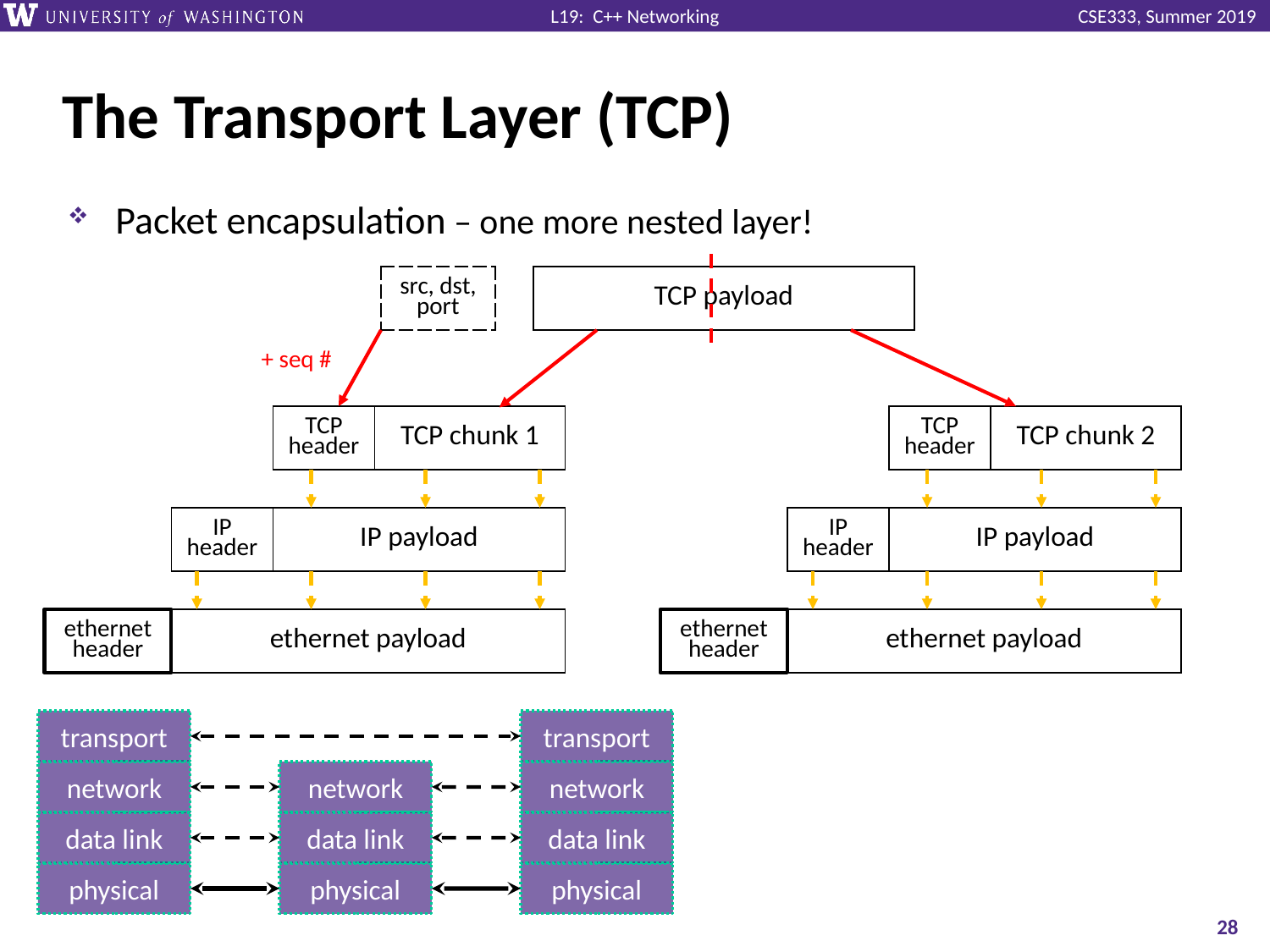

# The Transport Layer (TCP)
Packet encapsulation – one more nested layer!
| src, dst, port |  | TCP payload |
| --- | --- | --- |
+ seq #
| TCP header | TCP chunk 1 |
| --- | --- |
| TCP header | TCP chunk 2 |
| --- | --- |
| IP header | IP payload |
| --- | --- |
| IP header | IP payload |
| --- | --- |
| ethernet header | ethernet payload |
| --- | --- |

| ethernet header | ethernet payload |
| --- | --- |

transport
transport
network
network
network
data link
data link
data link
physical
physical
physical
28